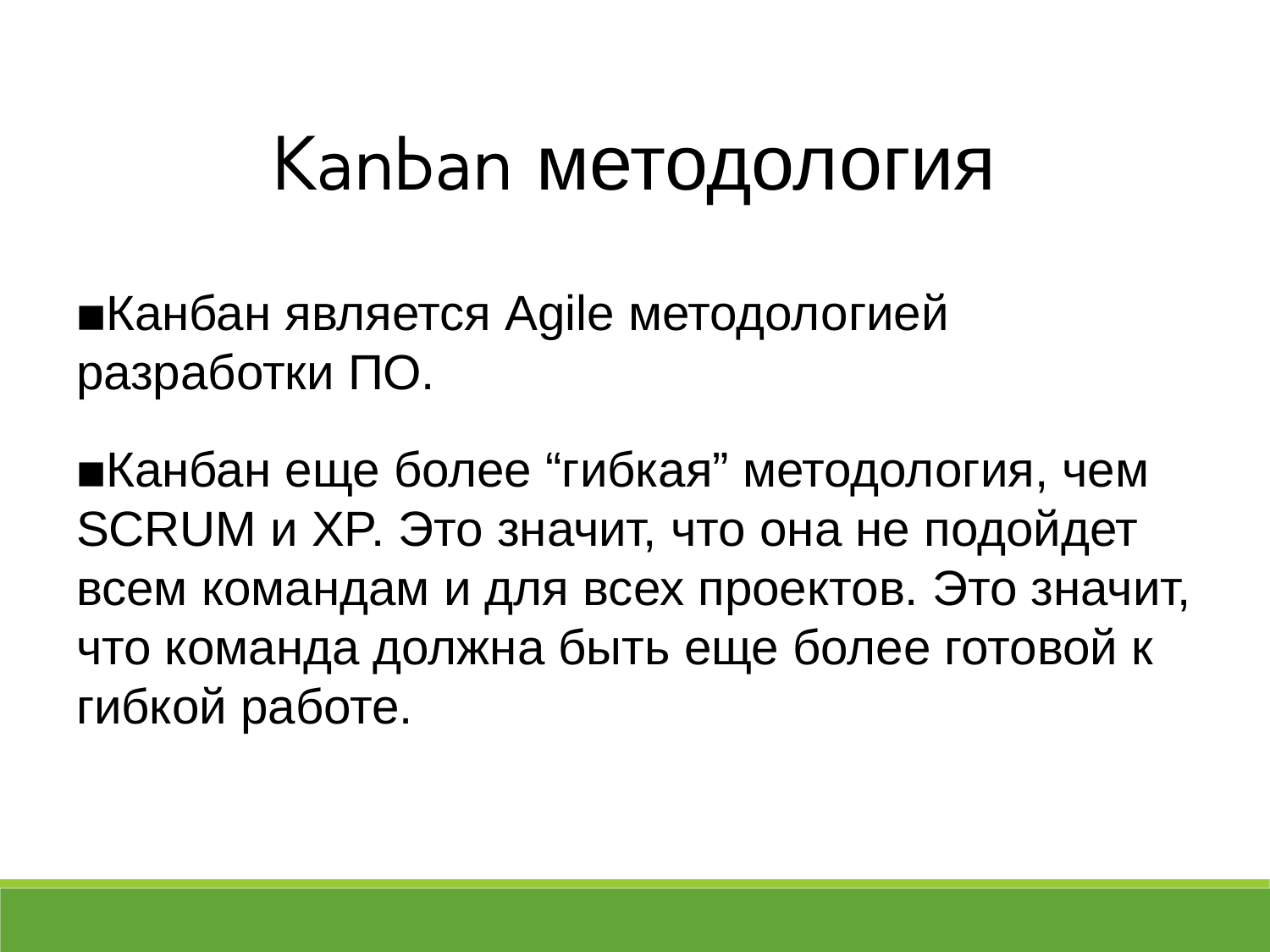

Kanban методология
Канбан является Agile методологией разработки ПО.

Канбан еще более “гибкая” методология, чем SCRUM и XP. Это значит, что она не подойдет всем командам и для всех проектов. Это значит, что команда должна быть еще более готовой к гибкой работе.